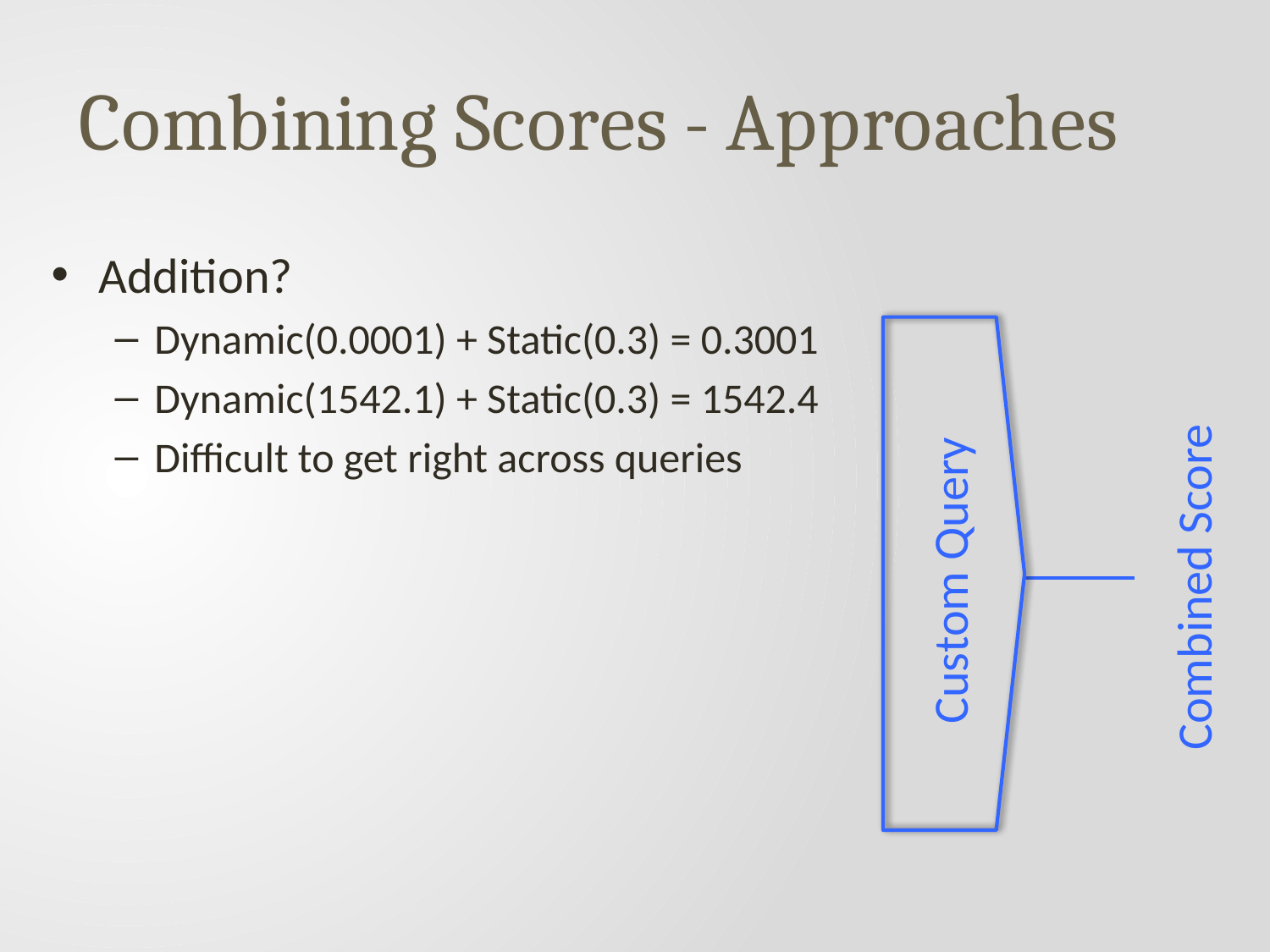

# Combining Scores - Approaches
Addition?
Dynamic(0.0001) + Static(0.3) = 0.3001
Dynamic(1542.1) + Static(0.3) = 1542.4
Difficult to get right across queries

Custom Query
Combined Score